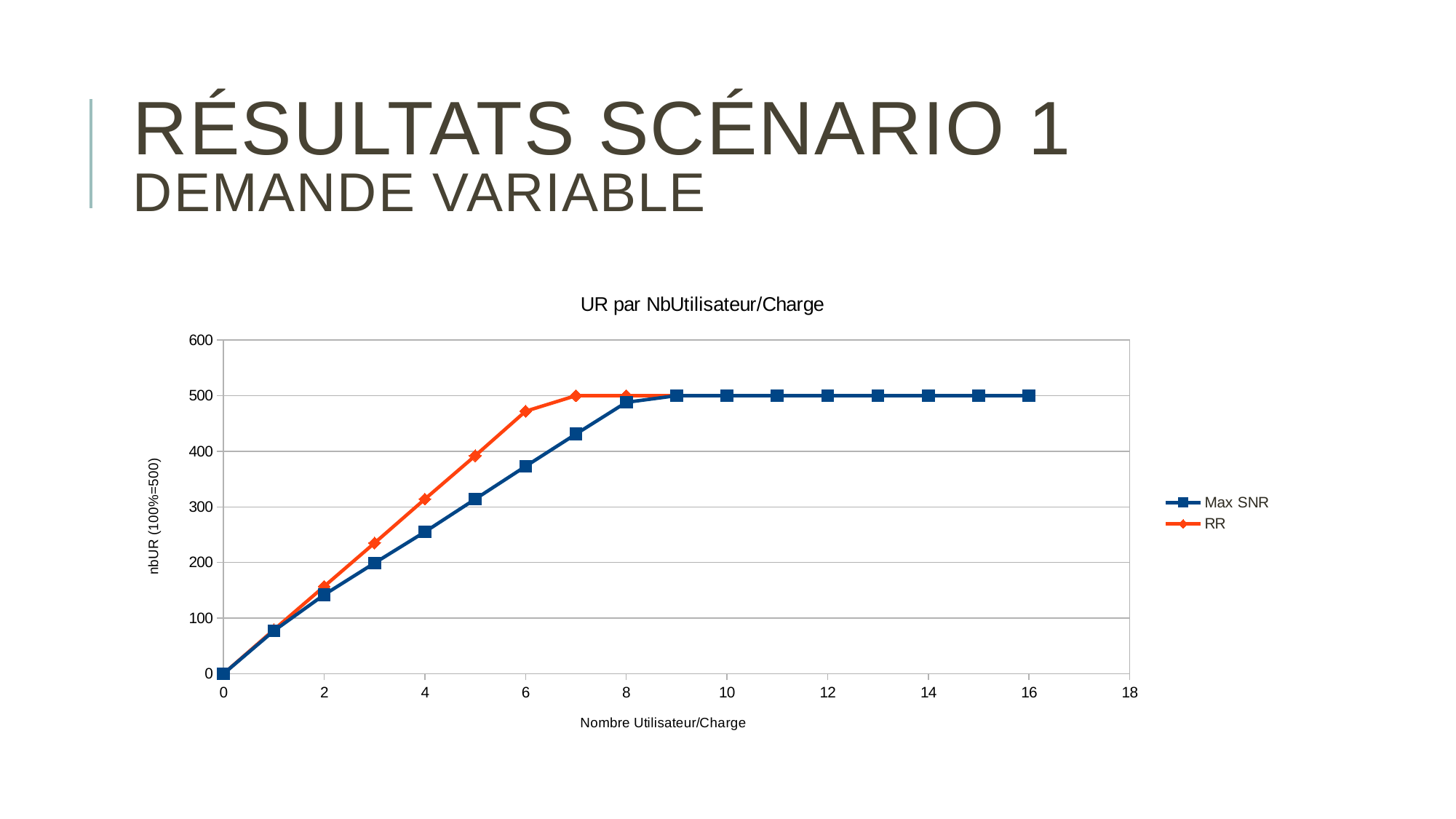

# Résultats Scénario 1 Demande variable

### Chart: UR par NbUtilisateur/Charge

| Category | Max SNR | RR |
|---|---|---|